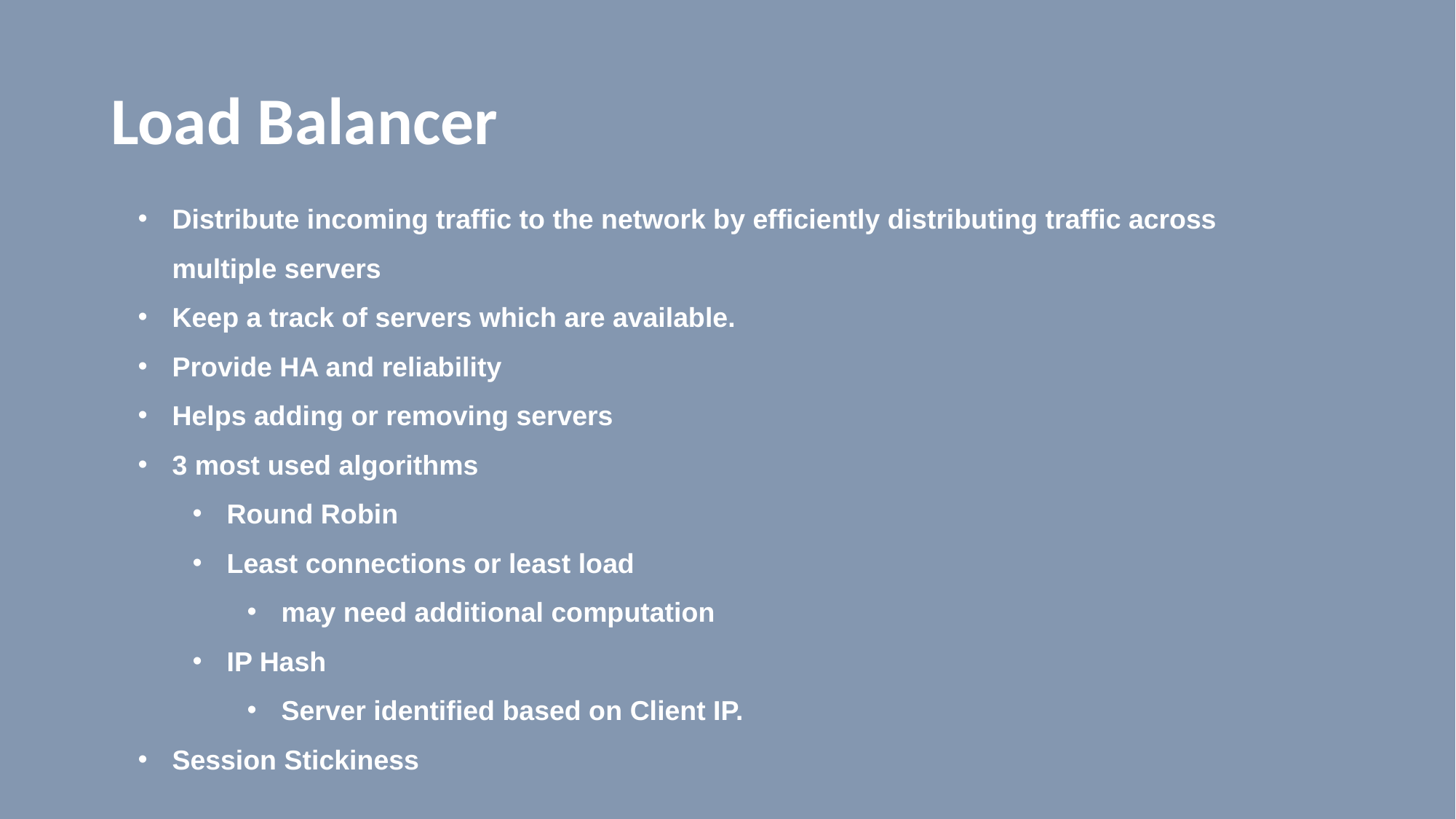

# Load Balancer
Distribute incoming traffic to the network by efficiently distributing traffic across multiple servers
Keep a track of servers which are available.
Provide HA and reliability
Helps adding or removing servers
3 most used algorithms
Round Robin
Least connections or least load
may need additional computation
IP Hash
Server identified based on Client IP.
Session Stickiness